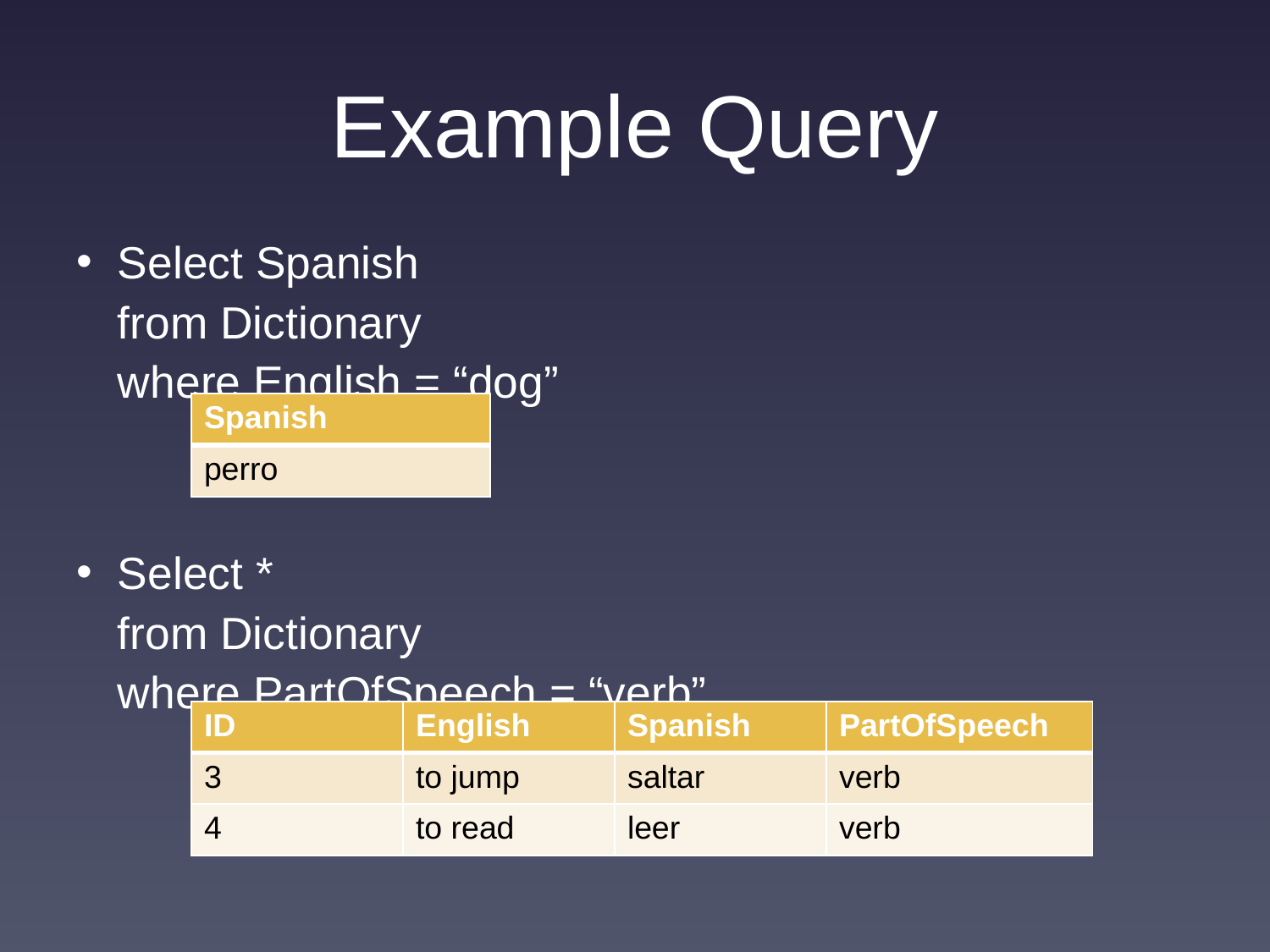

# Example Query
Select Spanish
from Dictionary
where English = “dog”

Select *
from Dictionary
where PartOfSpeech = “verb”

| Spanish |
| --- |
| perro |
| ID | English | Spanish | PartOfSpeech |
| --- | --- | --- | --- |
| 3 | to jump | saltar | verb |
| 4 | to read | leer | verb |